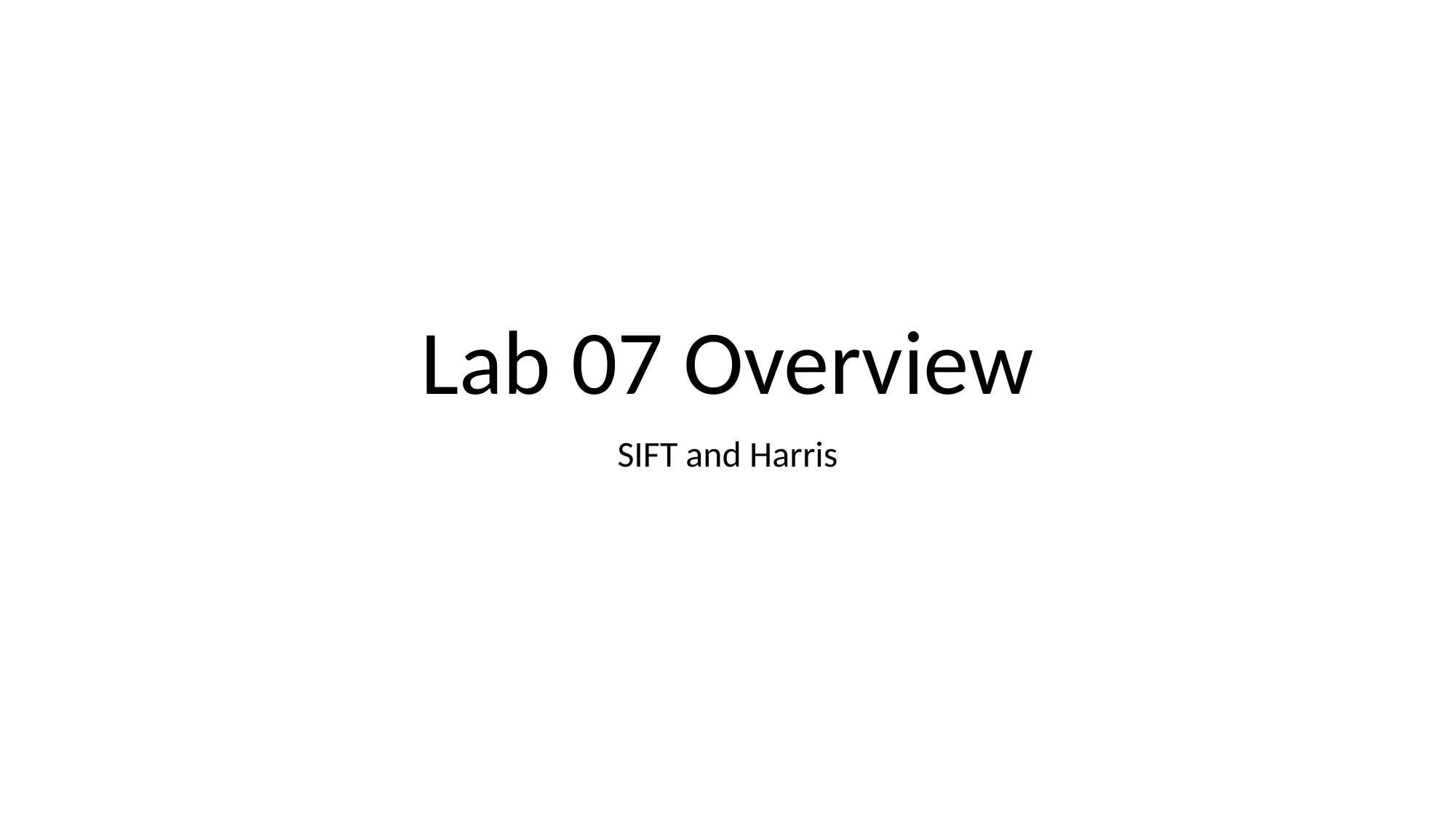

# Lab 07 Overview
SIFT and Harris